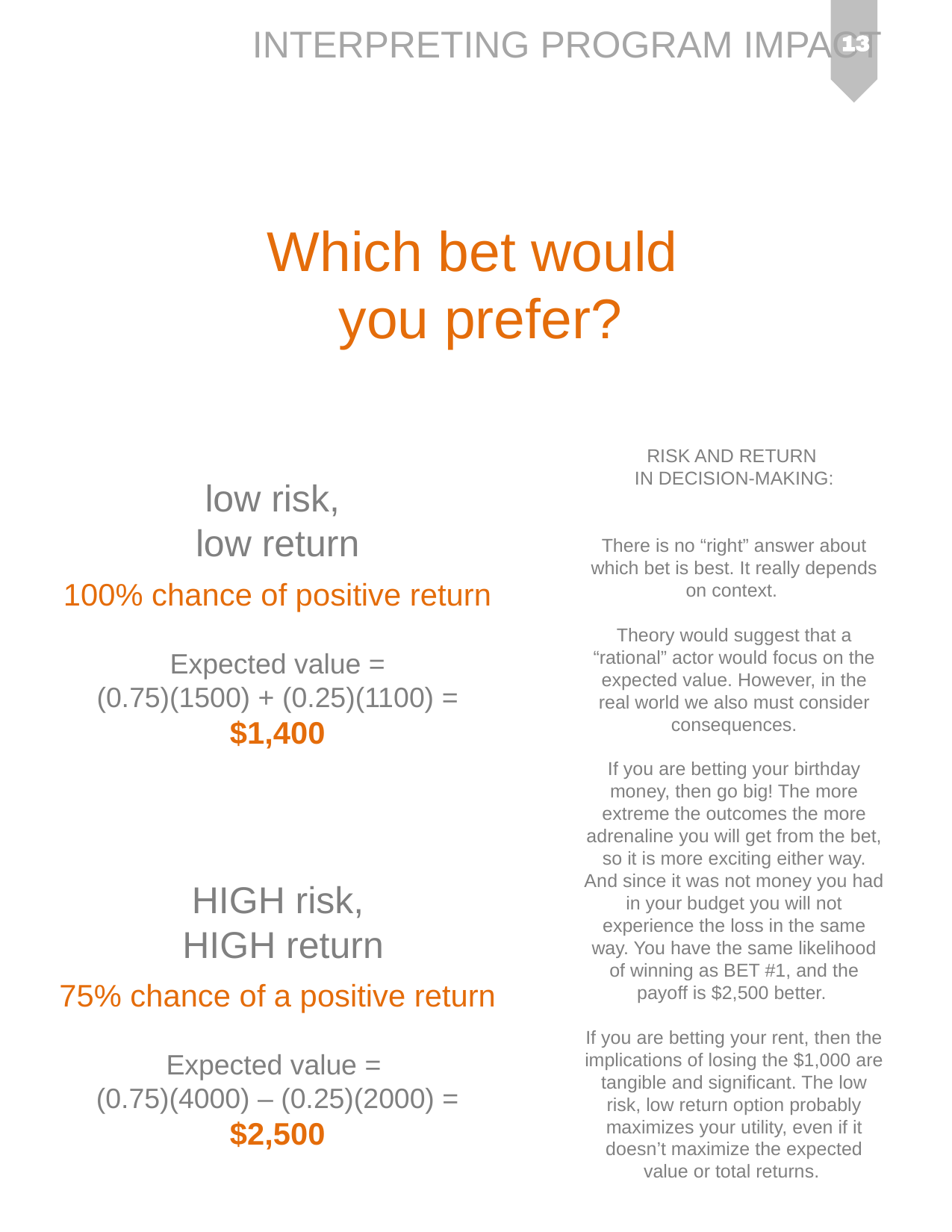

13
Which bet would
you prefer?
RISK AND RETURN
IN DECISION-MAKING:

There is no “right” answer about which bet is best. It really depends on context.

Theory would suggest that a “rational” actor would focus on the expected value. However, in the real world we also must consider consequences.

If you are betting your birthday money, then go big! The more extreme the outcomes the more adrenaline you will get from the bet, so it is more exciting either way. And since it was not money you had in your budget you will not experience the loss in the same way. You have the same likelihood of winning as BET #1, and the payoff is $2,500 better.

If you are betting your rent, then the implications of losing the $1,000 are tangible and significant. The low risk, low return option probably maximizes your utility, even if it doesn’t maximize the expected value or total returns.
low risk,
low return
100% chance of positive return

Expected value =
(0.75)(1500) + (0.25)(1100) =
$1,400
HIGH risk,
HIGH return
75% chance of a positive return

Expected value =
(0.75)(4000) – (0.25)(2000) =
$2,500